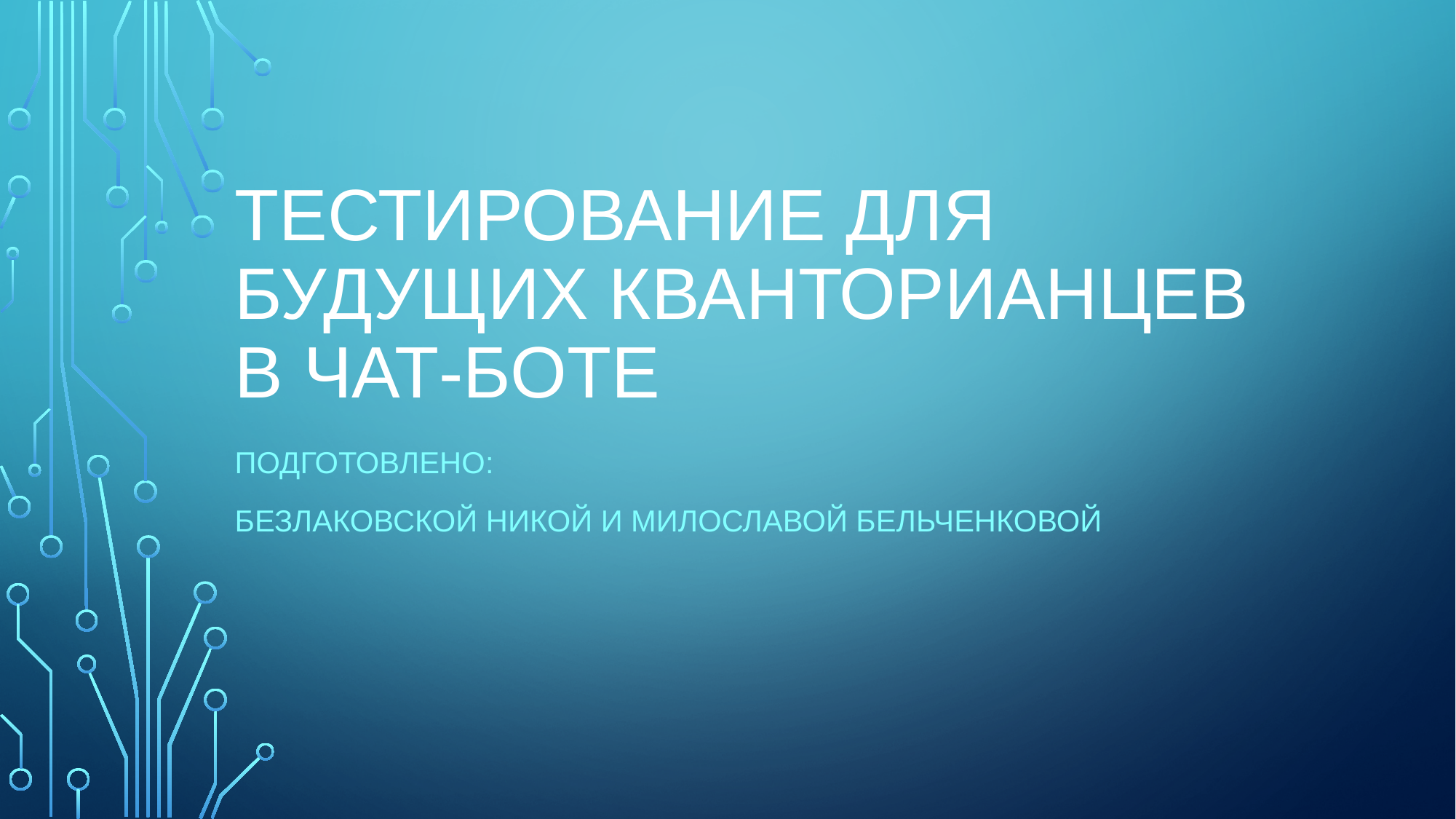

# Тестирование для будущих Кванторианцев в Чат-Боте
Подготовлено:
Безлаковской Никой и Милославой Бельченковой